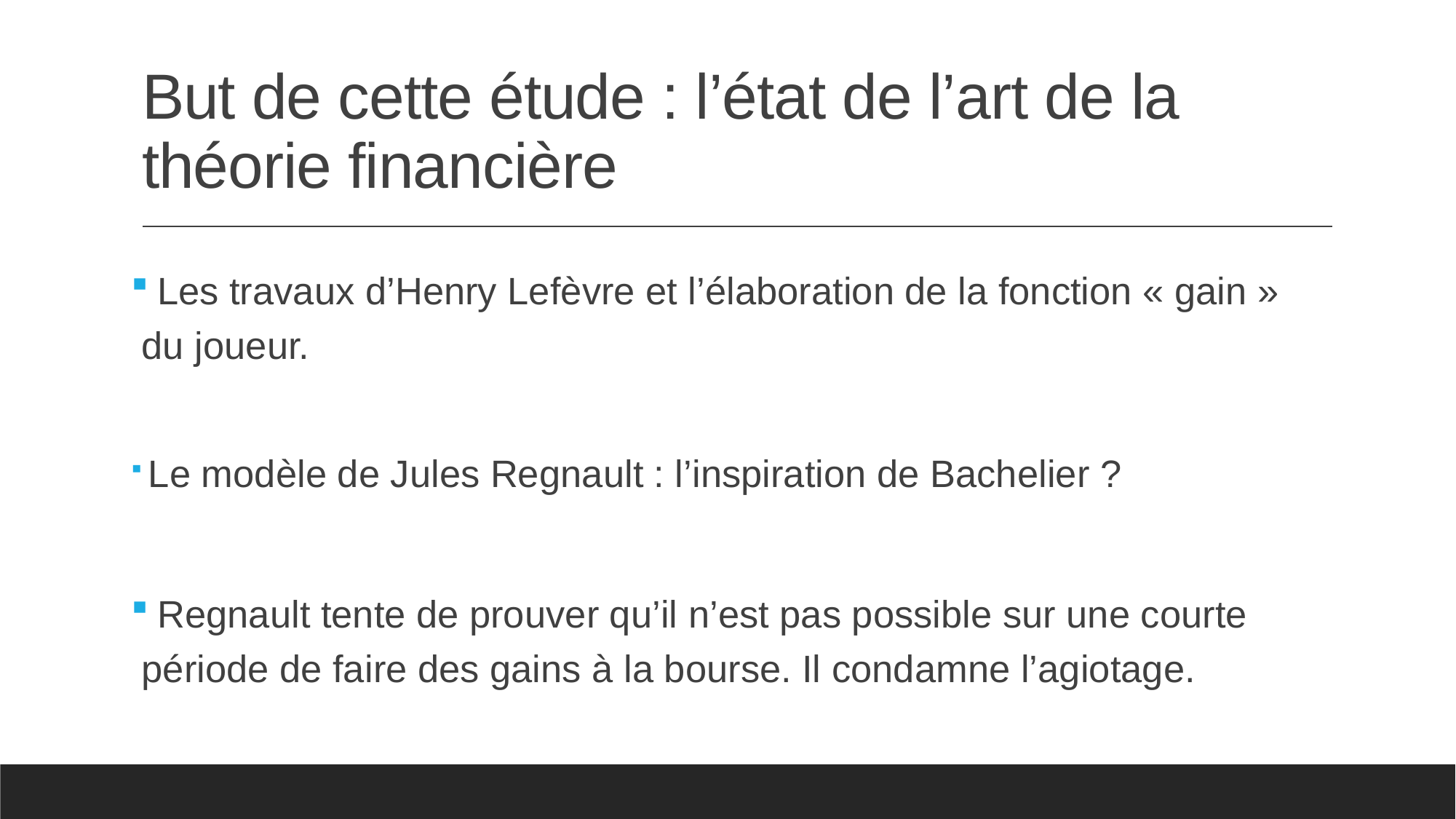

# But de cette étude : l’état de l’art de la théorie financière
 Les travaux d’Henry Lefèvre et l’élaboration de la fonction « gain » du joueur.

 Le modèle de Jules Regnault : l’inspiration de Bachelier ?

 Regnault tente de prouver qu’il n’est pas possible sur une courte période de faire des gains à la bourse. Il condamne l’agiotage.